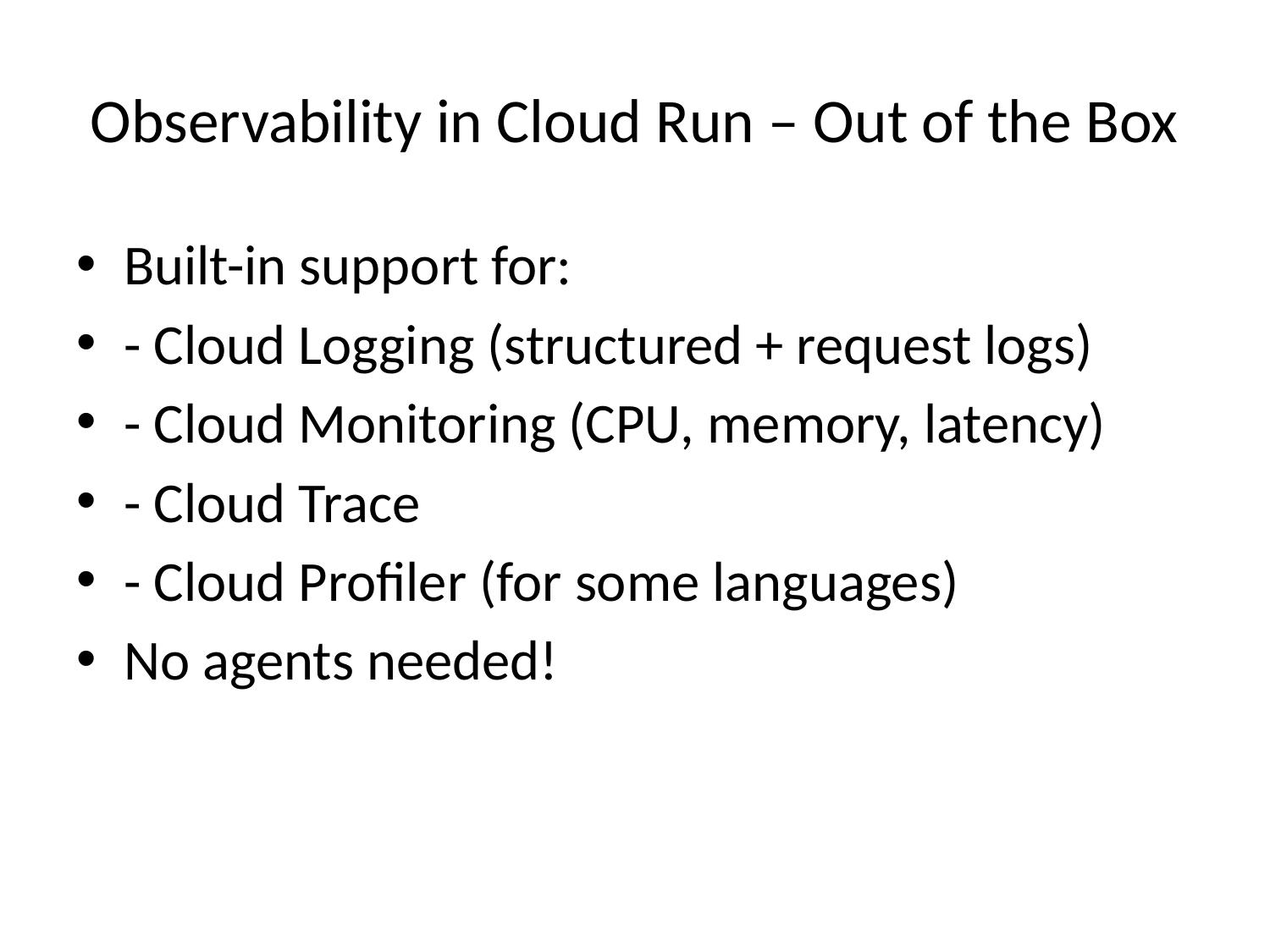

# Observability in Cloud Run – Out of the Box
Built-in support for:
- Cloud Logging (structured + request logs)
- Cloud Monitoring (CPU, memory, latency)
- Cloud Trace
- Cloud Profiler (for some languages)
No agents needed!